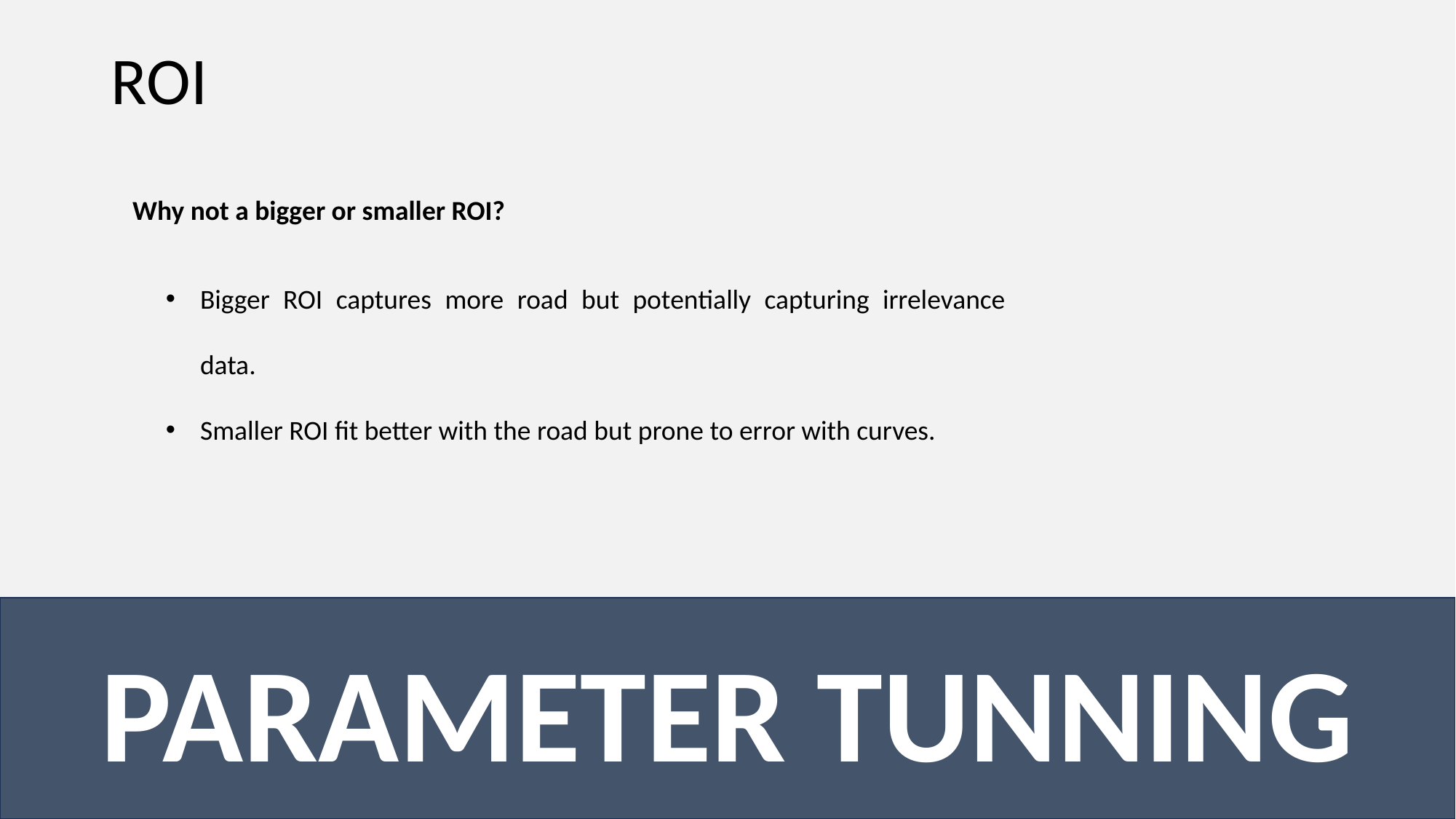

# ROI
Why not a bigger or smaller ROI?
Bigger ROI captures more road but potentially capturing irrelevance data.
Smaller ROI fit better with the road but prone to error with curves.
PARAMETER TUNNING